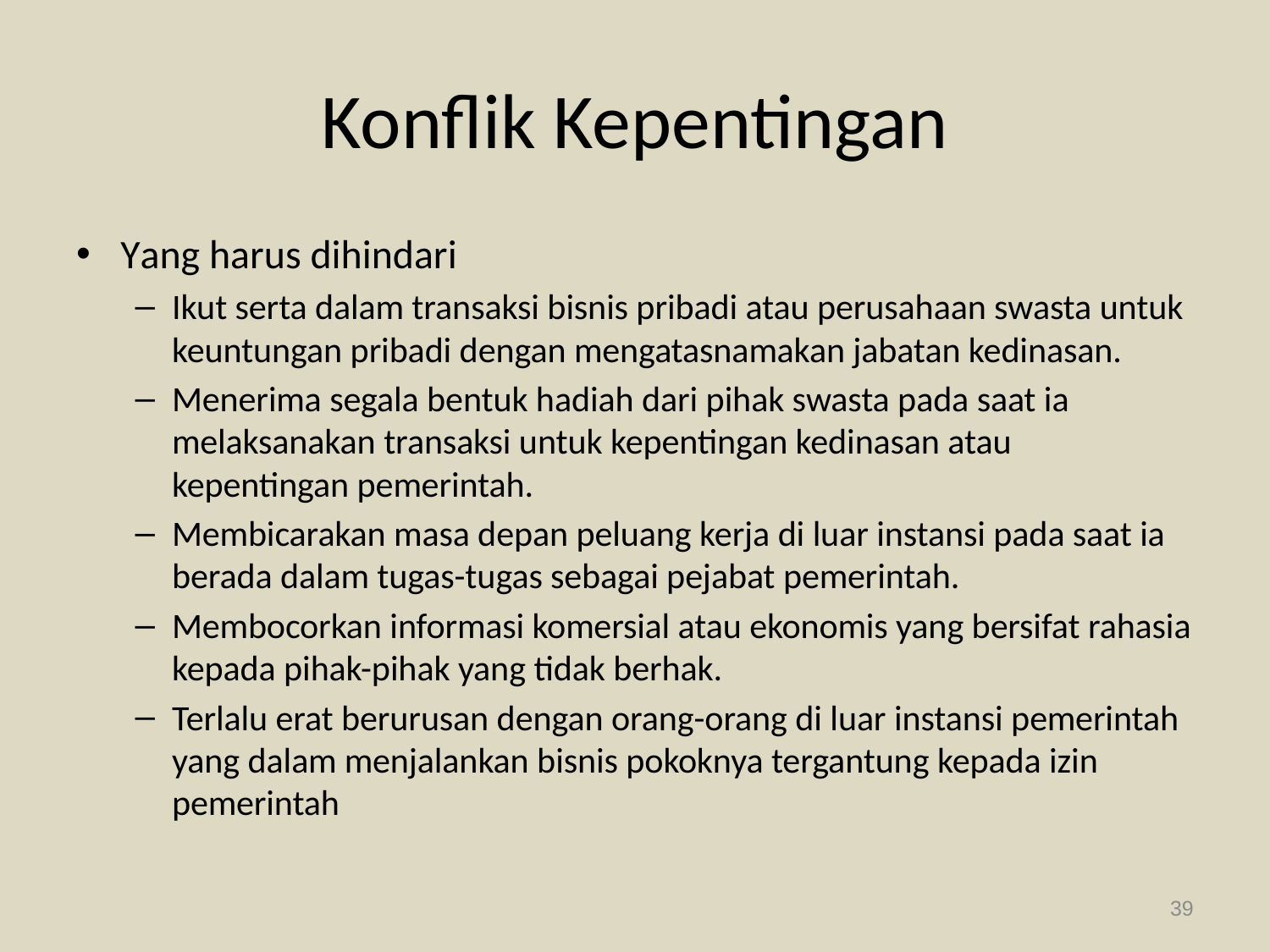

# Konflik Kepentingan
Yang harus dihindari
Ikut serta dalam transaksi bisnis pribadi atau perusahaan swasta untuk keuntungan pribadi dengan mengatasnamakan jabatan kedinasan.
Menerima segala bentuk hadiah dari pihak swasta pada saat ia melaksanakan transaksi untuk kepentingan kedinasan atau kepentingan pemerintah.
Membicarakan masa depan peluang kerja di luar instansi pada saat ia berada dalam tugas-tugas sebagai pejabat pemerintah.
Membocorkan informasi komersial atau ekonomis yang bersifat rahasia kepada pihak-pihak yang tidak berhak.
Terlalu erat berurusan dengan orang-orang di luar instansi pemerintah yang dalam menjalankan bisnis pokoknya tergantung kepada izin pemerintah

39